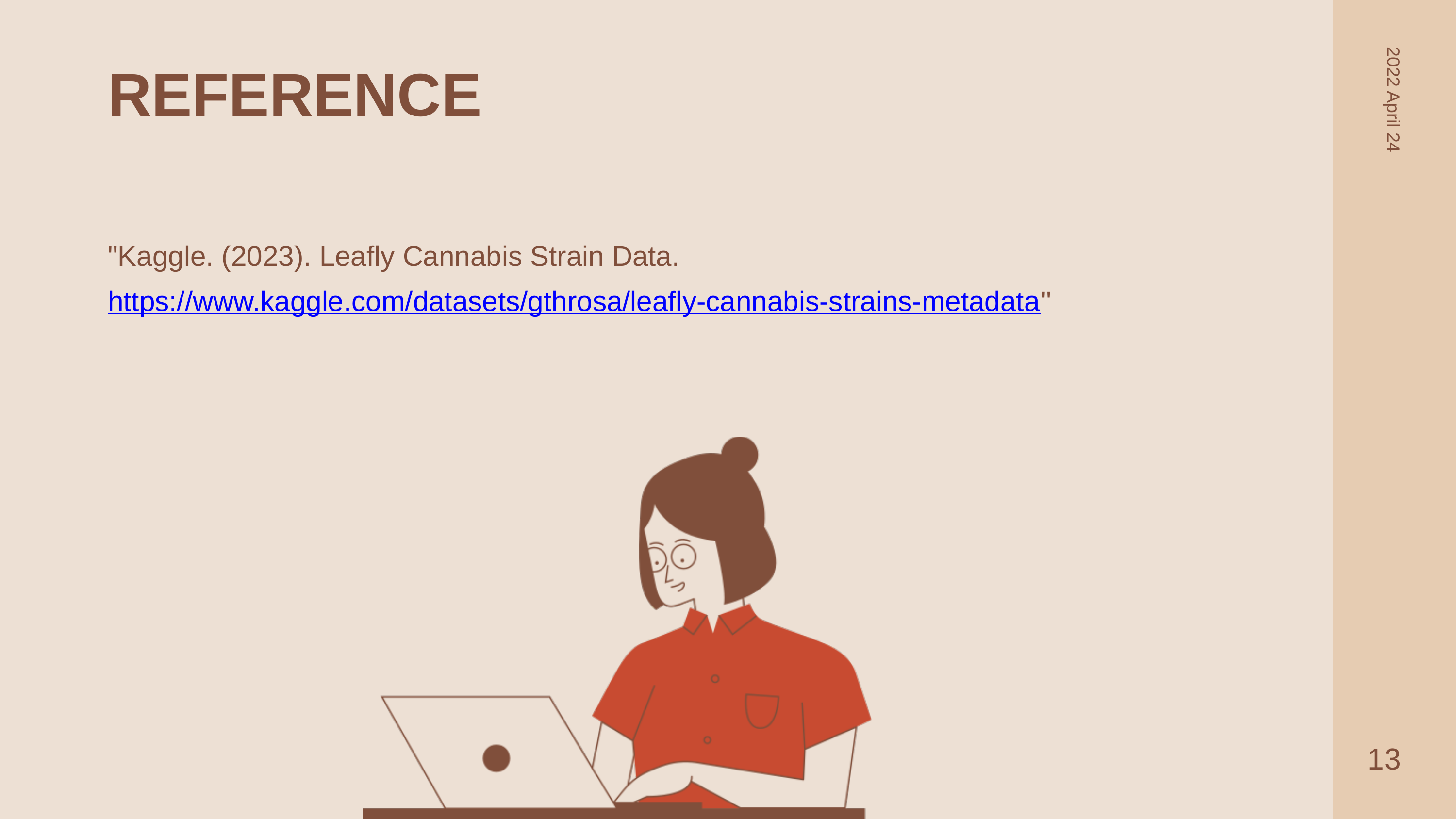

REFERENCE
2022 April 24
"Kaggle. (2023). Leafly Cannabis Strain Data. https://www.kaggle.com/datasets/gthrosa/leafly-cannabis-strains-metadata"

13
2